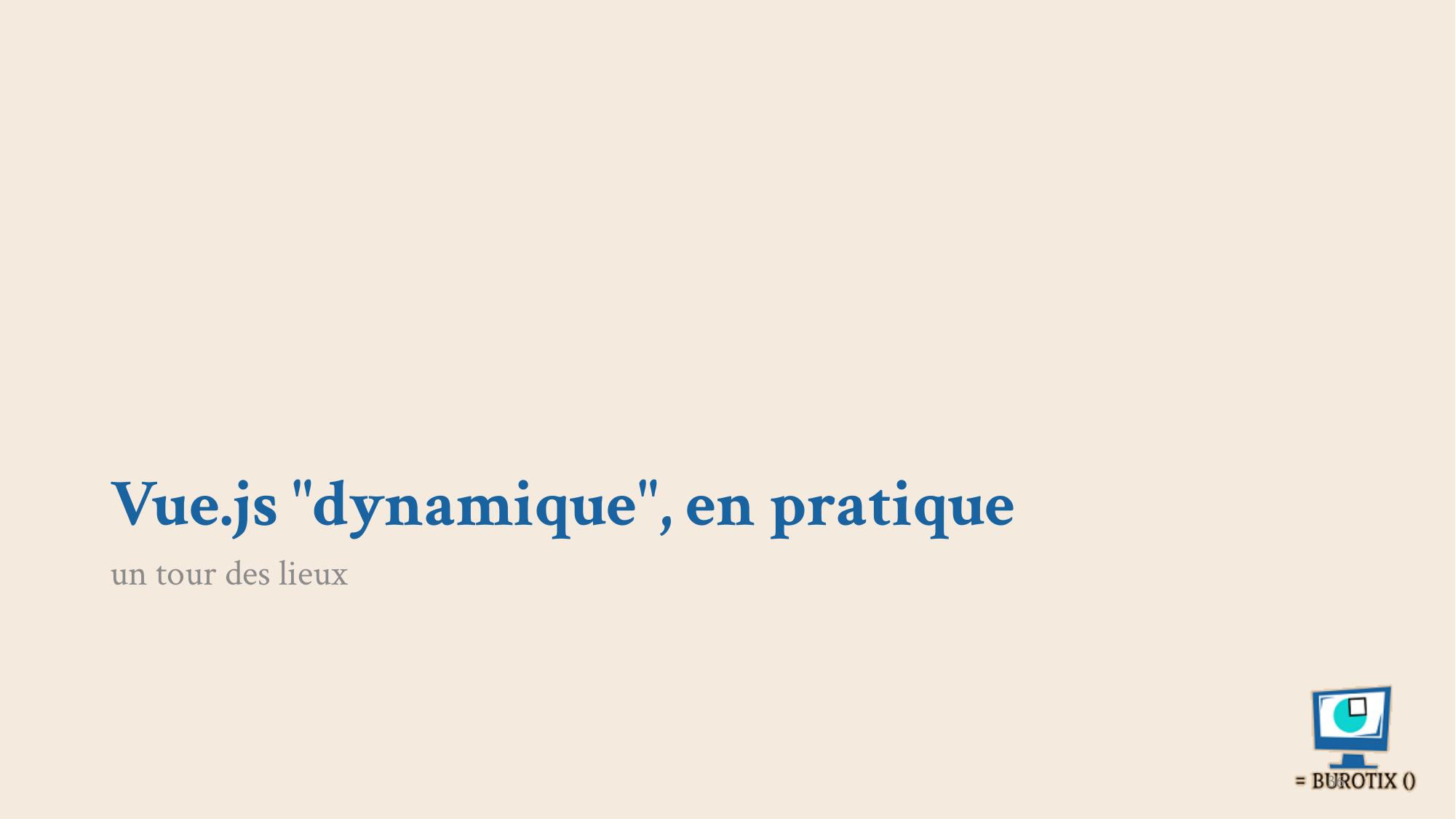

# Vue.js "dynamique", en pratique
un tour des lieux
36